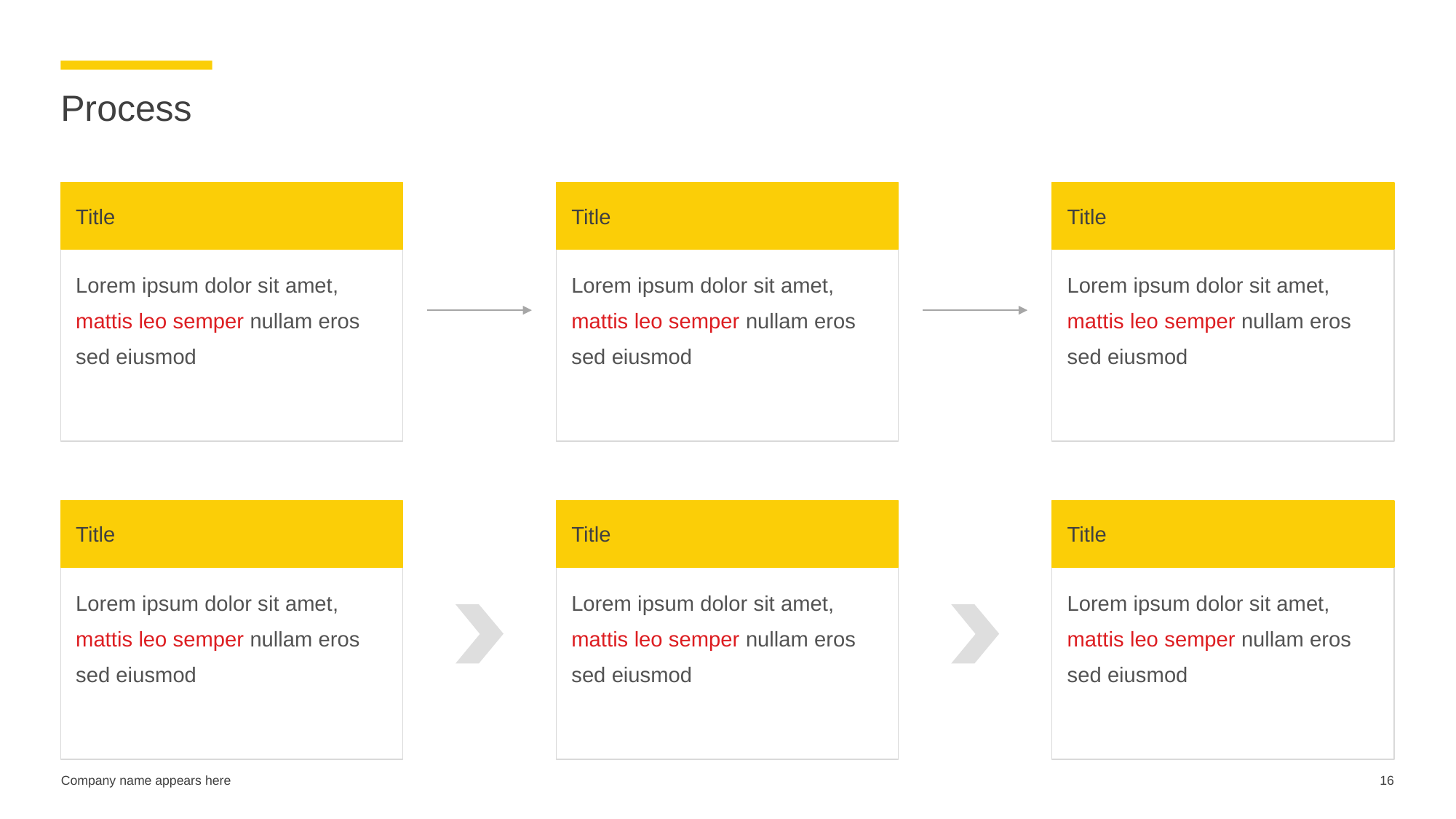

# Process
Title
Title
Title
Lorem ipsum dolor sit amet, mattis leo semper nullam eros sed eiusmod

Lorem ipsum dolor sit amet, mattis leo semper nullam eros sed eiusmod

Lorem ipsum dolor sit amet, mattis leo semper nullam eros sed eiusmod

Title
Title
Title
Lorem ipsum dolor sit amet, mattis leo semper nullam eros sed eiusmod

Lorem ipsum dolor sit amet, mattis leo semper nullam eros sed eiusmod

Lorem ipsum dolor sit amet, mattis leo semper nullam eros sed eiusmod

16